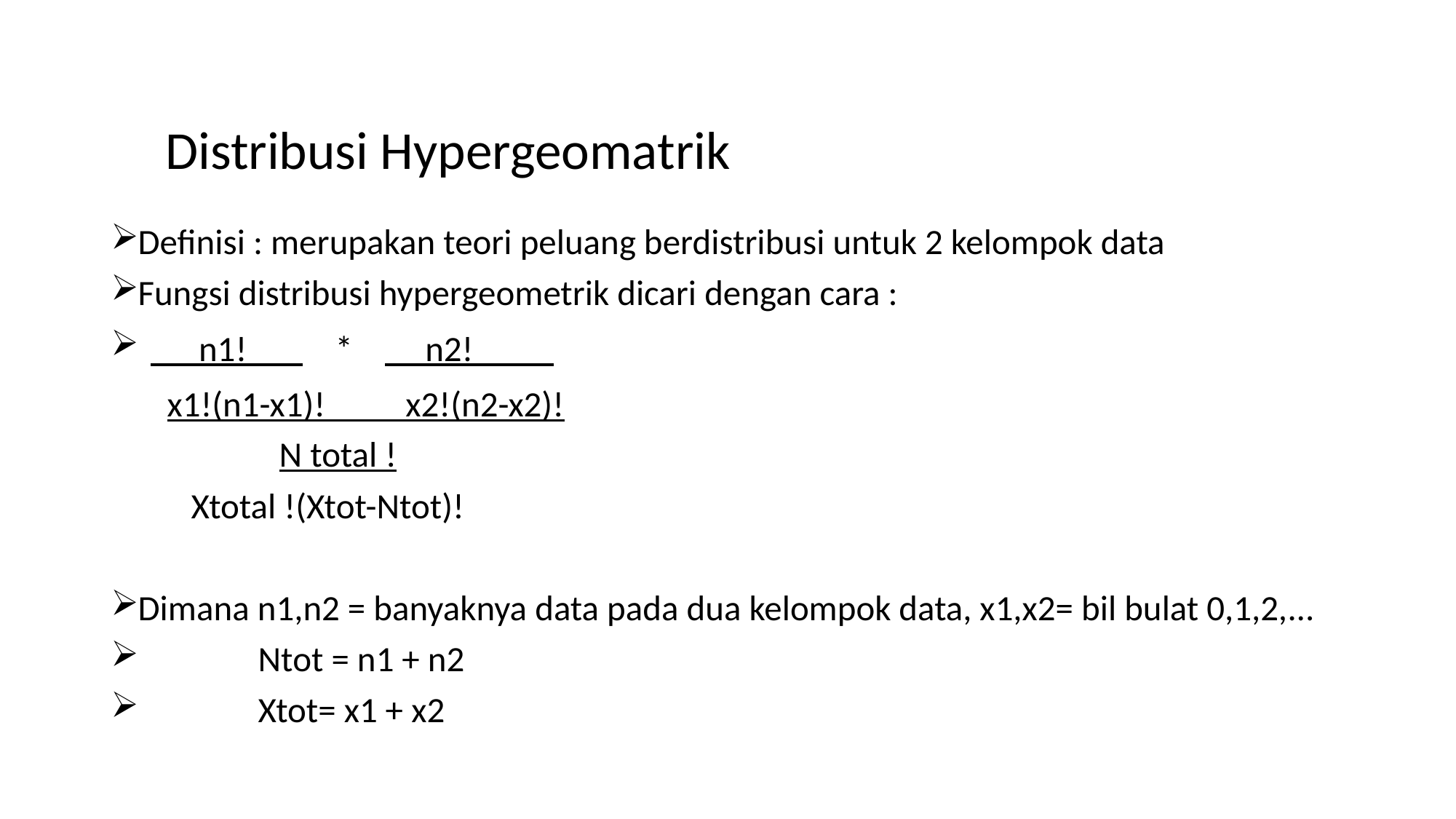

# Distribusi Hypergeomatrik
Definisi : merupakan teori peluang berdistribusi untuk 2 kelompok data
Fungsi distribusi hypergeometrik dicari dengan cara :
        n1!           *         n2!
       x1!(n1-x1)!          x2!(n2-x2)!
                     N total !
          Xtotal !(Xtot-Ntot)!

Dimana n1,n2 = banyaknya data pada dua kelompok data, x1,x2= bil bulat 0,1,2,…
               Ntot = n1 + n2
               Xtot= x1 + x2